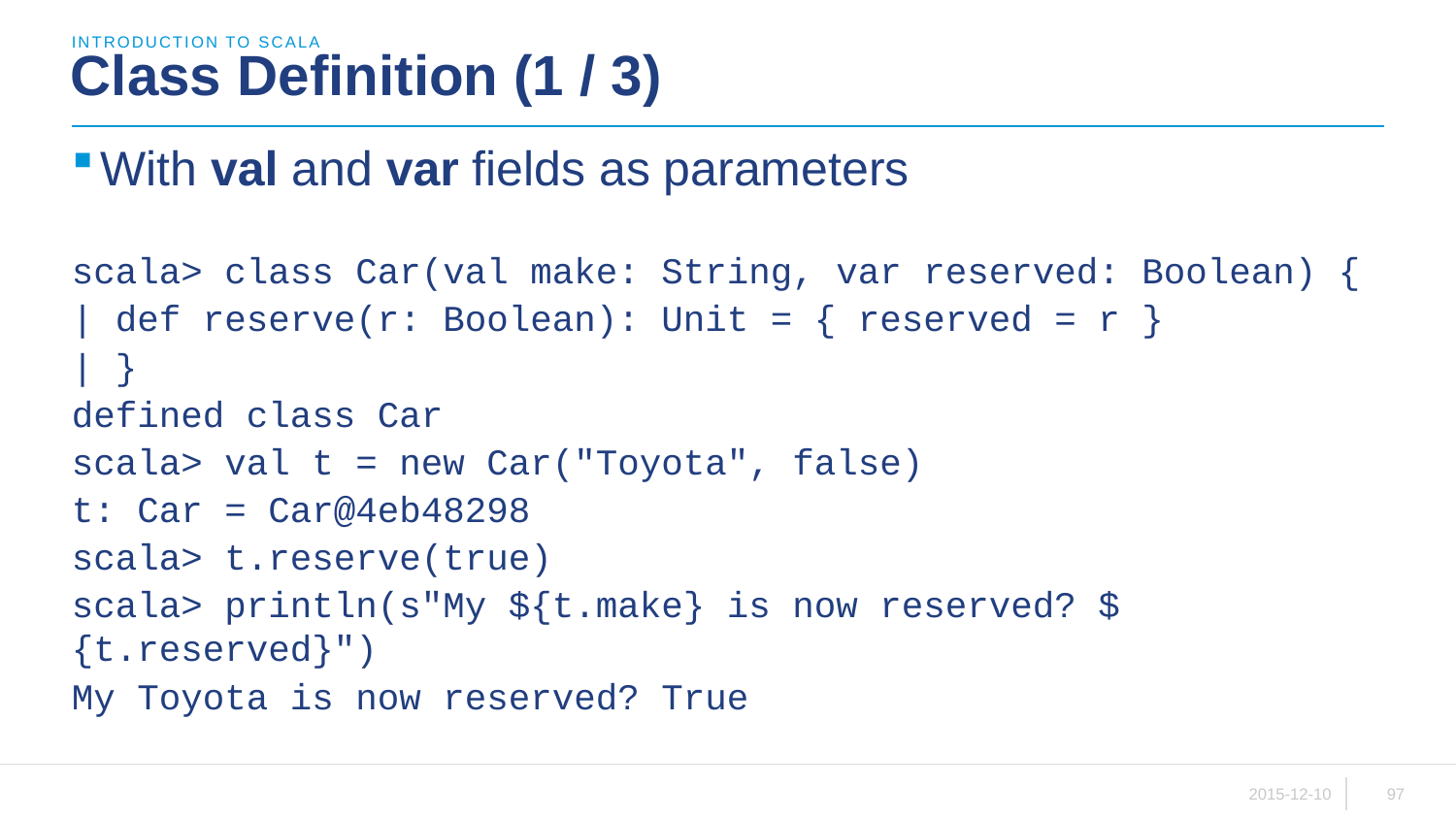

introduction to scala
# Class Definition (1 / 3)
With val and var fields as parameters

scala> class Car(val make: String, var reserved: Boolean) {
| def reserve(r: Boolean): Unit = { reserved = r }
| }
defined class Car
scala> val t = new Car("Toyota", false)
t: Car = Car@4eb48298
scala> t.reserve(true)
scala> println(s"My ${t.make} is now reserved? ${t.reserved}")
My Toyota is now reserved? True